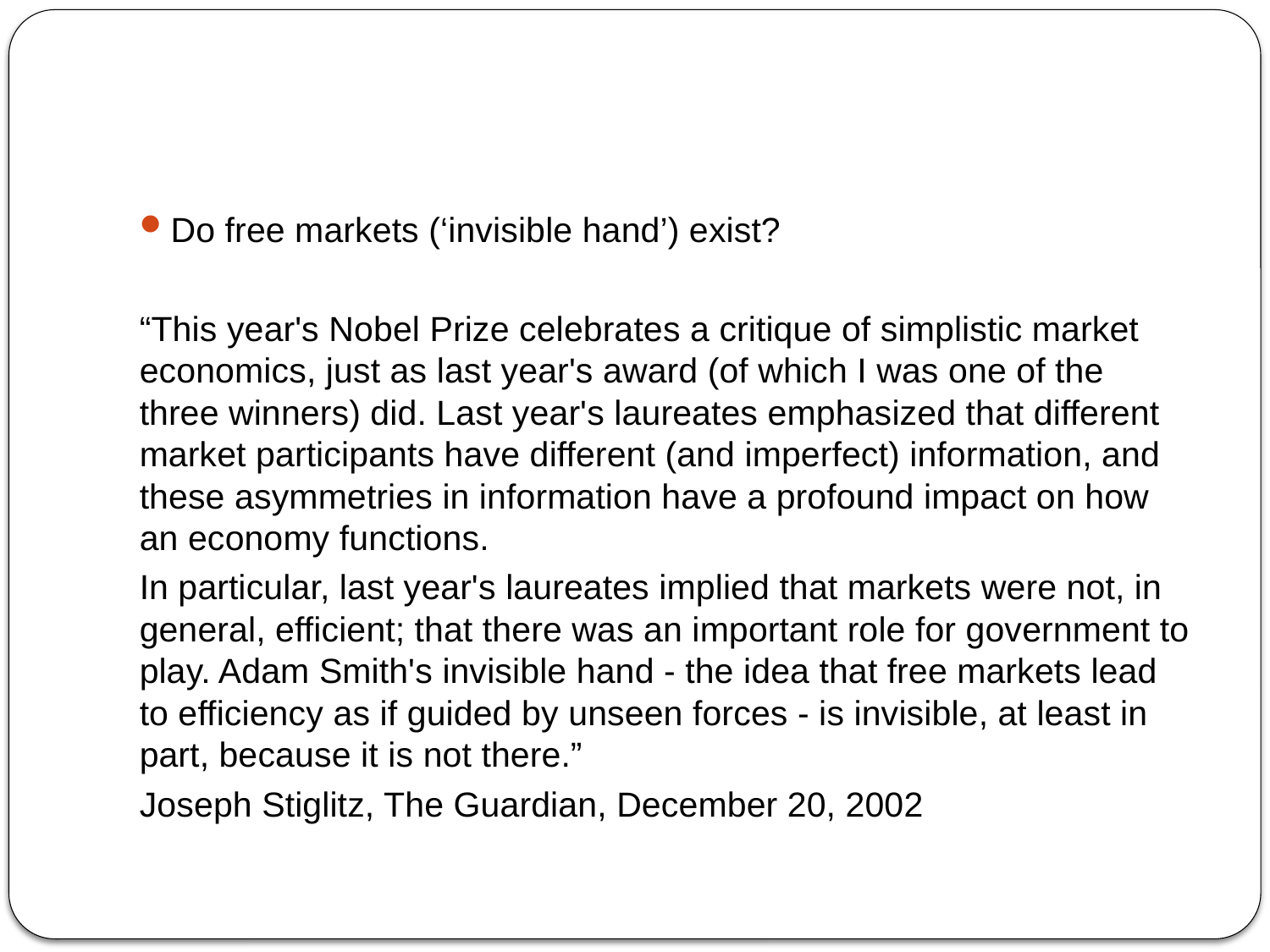

#
Do free markets (‘invisible hand’) exist?

“This year's Nobel Prize celebrates a critique of simplistic market economics, just as last year's award (of which I was one of the three winners) did. Last year's laureates emphasized that different market participants have different (and imperfect) information, and these asymmetries in information have a profound impact on how an economy functions.
In particular, last year's laureates implied that markets were not, in general, efficient; that there was an important role for government to play. Adam Smith's invisible hand - the idea that free markets lead to efficiency as if guided by unseen forces - is invisible, at least in part, because it is not there.”
Joseph Stiglitz, The Guardian, December 20, 2002